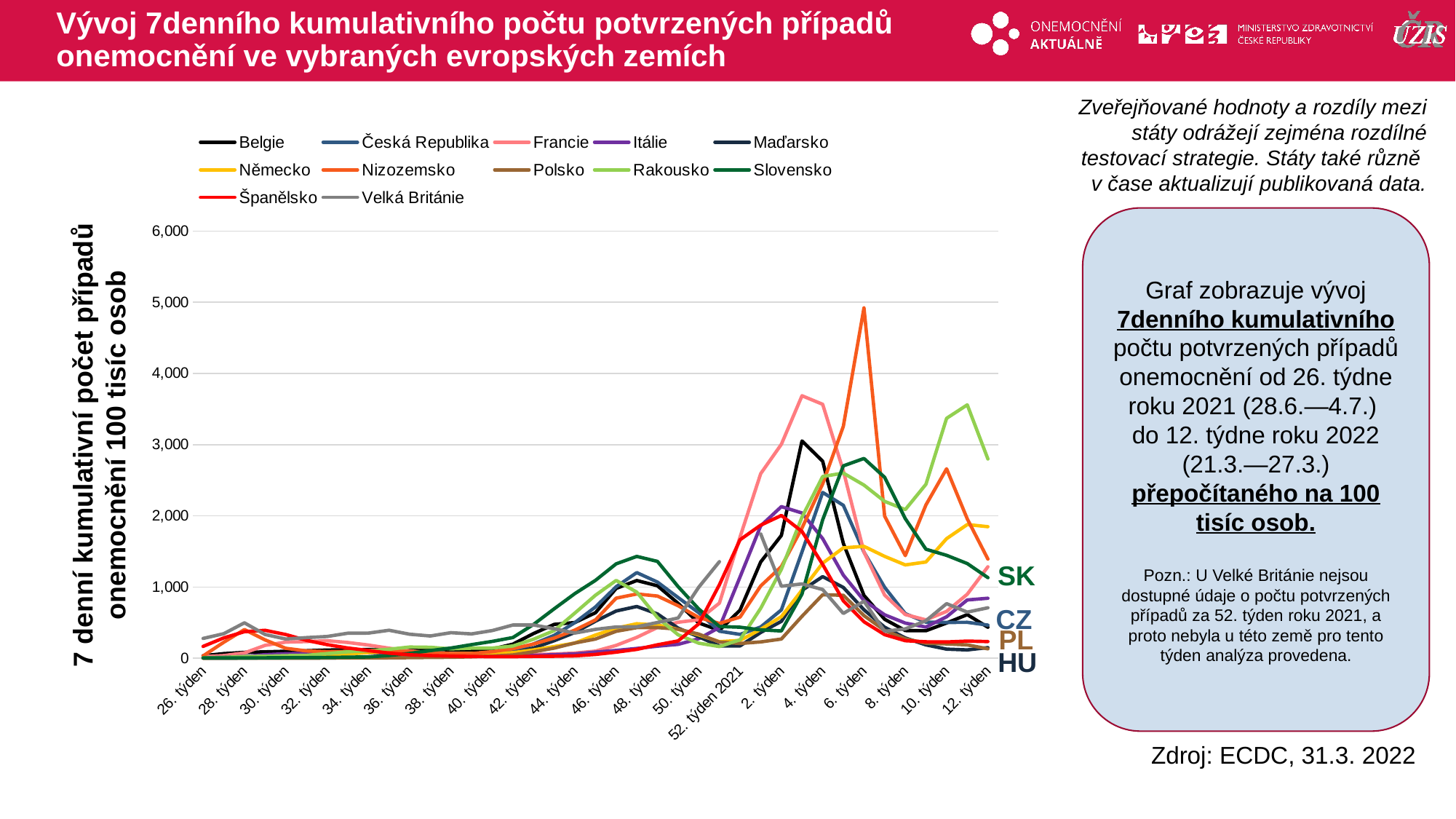

# Vývoj 7denního kumulativního počtu potvrzených případů onemocnění ve vybraných evropských zemích
Zveřejňované hodnoty a rozdíly mezi státy odrážejí zejména rozdílné testovací strategie. Státy také různě
v čase aktualizují publikovaná data.

### Chart

| Category | Belgie | Česká Republika | Francie | Itálie | Maďarsko | Německo | Nizozemsko | Polsko | Rakousko | Slovensko | Španělsko | Velká Británie |
|---|---|---|---|---|---|---|---|---|---|---|---|---|
| 26. týden | 35.322379634869 | 9.510059857270553 | 23.156491357662905 | 8.799243908870952 | 2.2519004504415054 | 5.262923046217374 | 33.39348910259522 | 1.630743847340457 | 7.111509365621908 | 5.386713835224821 | 166.76450618172072 | 278.56506264198623 |
| 27. týden | 65.20320348815008 | 12.736186357524575 | 37.88163721875164 | 13.344737475362786 | 2.835347385328623 | 6.711820069450623 | 224.6549420841547 | 1.4753094580139838 | 12.279430863546201 | 5.240136588007819 | 285.79448411617415 | 345.2872069401609 |
| 28. týden | 82.80364228409955 | 15.064608092490522 | 75.2047497886816 | 27.132119842482805 | 3.3266711199704058 | 10.950294763971128 | 402.7382316386794 | 1.6570886590907066 | 24.63750401075647 | 4.617183287335561 | 373.106374391239 | 497.83085810795717 |
| 29. týden | 90.1545158837885 | 12.652026535778818 | 181.43435546909117 | 50.228458418073004 | 4.073892633071451 | 15.19718628767224 | 258.3643854101531 | 1.9442471071684286 | 28.457272074439636 | 6.431076721645959 | 392.6130088653037 | 333.86050159989304 |
| 30. týden | 97.92196791651769 | 11.13714974435519 | 226.51293929300525 | 63.60169954176864 | 3.9305898771342638 | 18.65169346422753 | 140.1458042571672 | 2.360495132822374 | 36.52372345598234 | 8.794634833020117 | 333.2395713450349 | 270.8071863147888 |
| 31. týden | 106.24485785996715 | 11.249362840016198 | 234.70215841256362 | 68.85978431658178 | 3.7361075655052254 | 24.54828350732783 | 103.60426216502749 | 2.74512938437602 | 41.19732202801822 | 8.941212080237117 | 251.91932142180022 | 290.36790744054247 |
| 32. týden | 115.87823412402236 | 11.99745014442293 | 246.3687876461953 | 74.19667329560926 | 5.046304191216647 | 38.55869688053433 | 92.55735359040325 | 3.427460008707487 | 66.29544512880707 | 11.836112712772907 | 191.67122272182138 | 305.50017416285425 |
| 33. týden | 120.03533973706958 | 12.175120879219527 | 221.9437323255172 | 73.68025425522583 | 6.315557172374586 | 59.69335495304125 | 97.1875191188209 | 3.556549586283711 | 90.60714539295527 | 15.335644490078828 | 144.7627633665024 | 351.36567935789117 |
| 34. týden | 122.5087741832459 | 12.343440522711042 | 185.58615438785876 | 76.51217555135446 | 11.32091771903775 | 79.81679111970654 | 102.42086998282646 | 4.246783654140254 | 106.00979837916006 | 19.036719982308128 | 109.64955368828774 | 353.678349308461 |
| 35. týden | 119.42782952221926 | 16.429867423032803 | 141.557775156277 | 69.06936996608803 | 14.954666173159271 | 89.87850920303919 | 101.4385395791547 | 6.014520522582008 | 127.01852272941751 | 38.71471542119064 | 72.31800043834468 | 393.0216550685681 |
| 36. týden | 119.41915080486424 | 24.38764612365939 | 104.76496391514847 | 58.63871136146034 | 19.62224165225621 | 86.18231878858357 | 96.02710542559464 | 8.56469830000618 | 157.95864404525122 | 68.63479600936115 | 49.03595647601461 | 337.5748787504906 |
| 37. týden | 125.6244337136926 | 28.707850306608258 | 75.8316045807102 | 49.794196952296026 | 26.87950264936088 | 73.91779626826893 | 80.54534847883839 | 11.539027546609372 | 154.45344511622432 | 107.78924317220279 | 37.76043300714387 | 312.8848496212812 |
| 38. týden | 118.43845574374872 | 30.587419658930166 | 58.89018537908434 | 40.580811800000696 | 31.004574838124185 | 64.4608874817714 | 66.70655349377873 | 14.115550135783794 | 132.1527403914858 | 144.14040048201926 | 30.58567608372527 | 359.53789680710935 |
| 39. týden | 115.56580029924218 | 42.126666329403974 | 49.68789761458876 | 36.417602458208286 | 37.01305467634766 | 67.92381148750731 | 66.31017455896381 | 20.80186335799717 | 141.48870292360553 | 191.42988486540452 | 25.698982101432218 | 341.9930480906199 |
| 40. týden | 129.50382037137967 | 56.031739100064065 | 43.35547586478332 | 30.653158754188023 | 46.89070892487517 | 69.74665620719328 | 92.67799065752084 | 30.970960693593558 | 143.6232791944873 | 237.2169524648155 | 21.91089636418559 | 389.10010735696017 |
| 41. týden | 198.4909446263118 | 90.01360490273977 | 48.607984264340445 | 29.481155802148997 | 70.95533601118416 | 78.58192203849447 | 135.17096139412791 | 46.946454538944984 | 172.56363958286335 | 291.23066806428074 | 22.460200486708807 | 466.7670283144708 |
| 42. týden | 347.14869420018675 | 201.44120889412218 | 53.426744798323284 | 39.04329147522275 | 144.56177300720628 | 117.50614978630091 | 200.07944812563028 | 91.5640277191679 | 268.0016681151826 | 475.1851133216182 | 26.212370185175068 | 467.67946035977184 |
| 43. týden | 475.793321553421 | 321.7710518079447 | 59.01199128654014 | 51.60837033442223 | 246.85946892408086 | 164.767848039584 | 284.12327155087854 | 142.9864657744803 | 388.4254736287707 | 695.3074943297507 | 28.37367063648756 | 414.75840173231023 |
| 44. týden | 501.881545922565 | 500.72288611333954 | 73.21871932199386 | 60.4981552438799 | 362.02370514188715 | 213.8860583292755 | 395.8963865464394 | 214.39934698588218 | 634.7668099004793 | 908.1559794447398 | 33.91107873315427 | 353.8135244262834 |
| 45. týden | 639.5346818902941 | 720.3800208697656 | 100.66366988483814 | 87.21110378735017 | 520.4653736527238 | 326.2122509569965 | 538.6330154355128 | 269.99743770360914 | 885.5458178932317 | 1093.979284604094 | 53.745182972569395 | 405.78394934471146 |
| 46. týden | 980.9467439188228 | 1005.0739956530517 | 181.05408336776577 | 110.03581936118026 | 663.8295450567407 | 422.9071893921596 | 844.2469188000518 | 378.62763447458883 | 1092.9255199153718 | 1326.0843555722165 | 85.89426309732228 | 439.6188690535566 |
| 47. týden | 1091.5569966083572 | 1202.849576755581 | 293.45122719154676 | 137.70615515159514 | 726.9646449582099 | 484.95845891993974 | 902.6352592849611 | 430.01845875580096 | 928.9114200279877 | 1430.6672214615473 | 124.96034974954055 | 442.4266913378889 |
| 48. týden | 1018.1524052197277 | 1069.9986225842508 | 432.75410762199573 | 169.78784969281787 | 622.8449568587052 | 466.8478473316084 | 874.1304437117499 | 431.23558905866247 | 571.718167625803 | 1360.4567200446033 | 189.16343813168655 | 502.5135005046954 |
| 49. týden | 771.30364749133 | 852.9130379367228 | 505.67722480272494 | 195.224840802094 | 423.4698797055251 | 406.65068503189934 | 738.1437459590172 | 408.2049546265942 | 329.2415378655855 | 1006.1245470534034 | 243.31848648798479 | 565.4345792614951 |
| 50. týden | 495.6762630137367 | 639.8577736416862 | 541.4242877652086 | 274.36941211124713 | 301.5601780475327 | 328.9873997782598 | 572.6182006292084 | 339.3817684102418 | 211.91848525075204 | 691.8995733319555 | 483.11508846733034 | 998.31232396104 |
| 51. týden | 391.83540986110586 | 380.1779680995001 | 774.8742220316109 | 432.8496968419031 | 173.18138055009015 | 233.1834428320726 | 489.1718179173044 | 227.7061114009333 | 164.4634843654646 | 446.5109393347921 | 1032.5734386864838 | 1356.8202451421332 |
| 52. týden 2021 | 675.6988971085985 | 335.5358582090285 | 1701.8825370376112 | 1141.425244118658 | 173.60105290676333 | 251.00187020741987 | 578.5121830512388 | 208.07659216582223 | 259.8790436738799 | 436.0856326264829 | 1664.1759950126566 | None |
| 1. týden 2022 | 1352.4999913212826 | 439.2394607824114 | 2592.5020799101417 | 1859.2141765477077 | 361.6449764297674 | 406.5593023150813 | 1015.6894250408659 | 229.573958554026 | 701.9497893734952 | 399.0199112364835 | 1869.1488283321937 | 1745.714651232842 |
| 2. týden | 1725.216186849313 | 679.5344540491582 | 3004.604144466797 | 2129.3499585389286 | 518.1213500020369 | 584.4189269430169 | 1288.185581170507 | 270.0422238835846 | 1249.1203298841579 | 383.4094344078728 | 2005.1818815669046 | 1011.2685651453633 |
| 3. týden | 3051.9317089088768 | 1493.0513443175616 | 3687.1405760195426 | 2040.1285092015144 | 953.5160661837635 | 957.2207322230165 | 1829.3864427489511 | 589.7075351799396 | 1981.9990059615347 | 902.0913458411363 | 1780.5460733691996 | 1043.8163826453779 |
| 4. týden | 2766.9747032746536 | 2329.0015026268616 | 3567.05777652288 | 1679.7149661993678 | 1146.6165298091228 | 1335.3912721160752 | 2448.082258394832 | 892.543780730235 | 2552.6611200638486 | 1945.0251041019092 | 1317.524952245401 | 964.8226885205455 |
| 5. týden | 1613.1913032309128 | 2147.3565540256027 | 2631.1606011483977 | 1167.3937444350818 | 994.5211262040758 | 1550.56871252249 | 3258.028037777785 | 884.6218958369349 | 2600.396986247936 | 2701.5102769888563 | 806.2495766661017 | 629.2225419260689 |
| 6. týden | 882.6776273081049 | 1490.9847531391379 | 1491.2489288507334 | 811.4133570912918 | 680.8109216352973 | 1571.4893426529757 | 4920.676819903508 | 599.2944121758554 | 2431.9452146395083 | 2805.6534111365363 | 512.6232833876447 | 800.3307323730581 |
| 7. týden | 548.0176073817698 | 996.4616405610692 | 887.4941815397622 | 610.8164169210534 | 436.18288133938125 | 1431.3130646707912 | 1996.5951623961626 | 391.1545924618325 | 2203.174811460742 | 2541.0814799098475 | 331.9571574897596 | 378.67105315801183 |
| 8. týden | 388.78050135214414 | 626.0836161492973 | 614.1676669605456 | 493.9229551080282 | 285.1622484038632 | 1310.8285597587237 | 1441.3372101873981 | 273.0508013854631 | 2087.8739889972703 | 1960.3973929037923 | 246.78544058437168 | 412.79689322912685 |
| 9. týden | 386.69760918694305 | 507.10968147471203 | 539.4724223701244 | 438.5437197676892 | 187.86991303365178 | 1351.723527938961 | 2153.1131400478585 | 211.5093211368798 | 2442.8090843971013 | 1531.2375352083127 | 231.70281700478236 | 526.8891005554918 |
| 10. týden | 495.0600740815313 | 503.2850851309326 | 658.0326480235892 | 581.9690481230112 | 128.2559665637821 | 1679.4940946985387 | 2660.7711523453713 | 201.9066372539138 | 3369.9454357366717 | 1445.4532012745624 | 229.11263679626907 | 767.0570832621277 |
| 11. týden | 613.1600598484349 | 505.108547935424 | 899.3019273734951 | 819.1210789375342 | 117.71297809126052 | 1877.9244498438804 | 1957.2157769156377 | 187.93598358275636 | 3558.720620366284 | 1330.1335520265864 | 241.17408770198068 | 648.1397119474072 |
| 12. týden | 435.43728585264927 | 465.7778579062402 | 1285.074605227054 | 843.3391199092819 | 149.97656999940426 | 1847.703223468823 | 1393.1283403183152 | 132.4906927731808 | 2799.1934447387416 | 1132.1260131923186 | 234.54229677659467 | 709.1418917490328 |
Graf zobrazuje vývoj 7denního kumulativního počtu potvrzených případů onemocnění od 26. týdne roku 2021 (28.6.—4.7.)
do 12. týdne roku 2022 (21.3.—27.3.) přepočítaného na 100 tisíc osob.

Pozn.: U Velké Británie nejsou dostupné údaje o počtu potvrzených případů za 52. týden roku 2021, a proto nebyla u této země pro tento týden analýza provedena.
7 denní kumulativní počet případů onemocnění 100 tisíc osob
SK
CZ
PL
HU
Zdroj: ECDC, 31.3. 2022